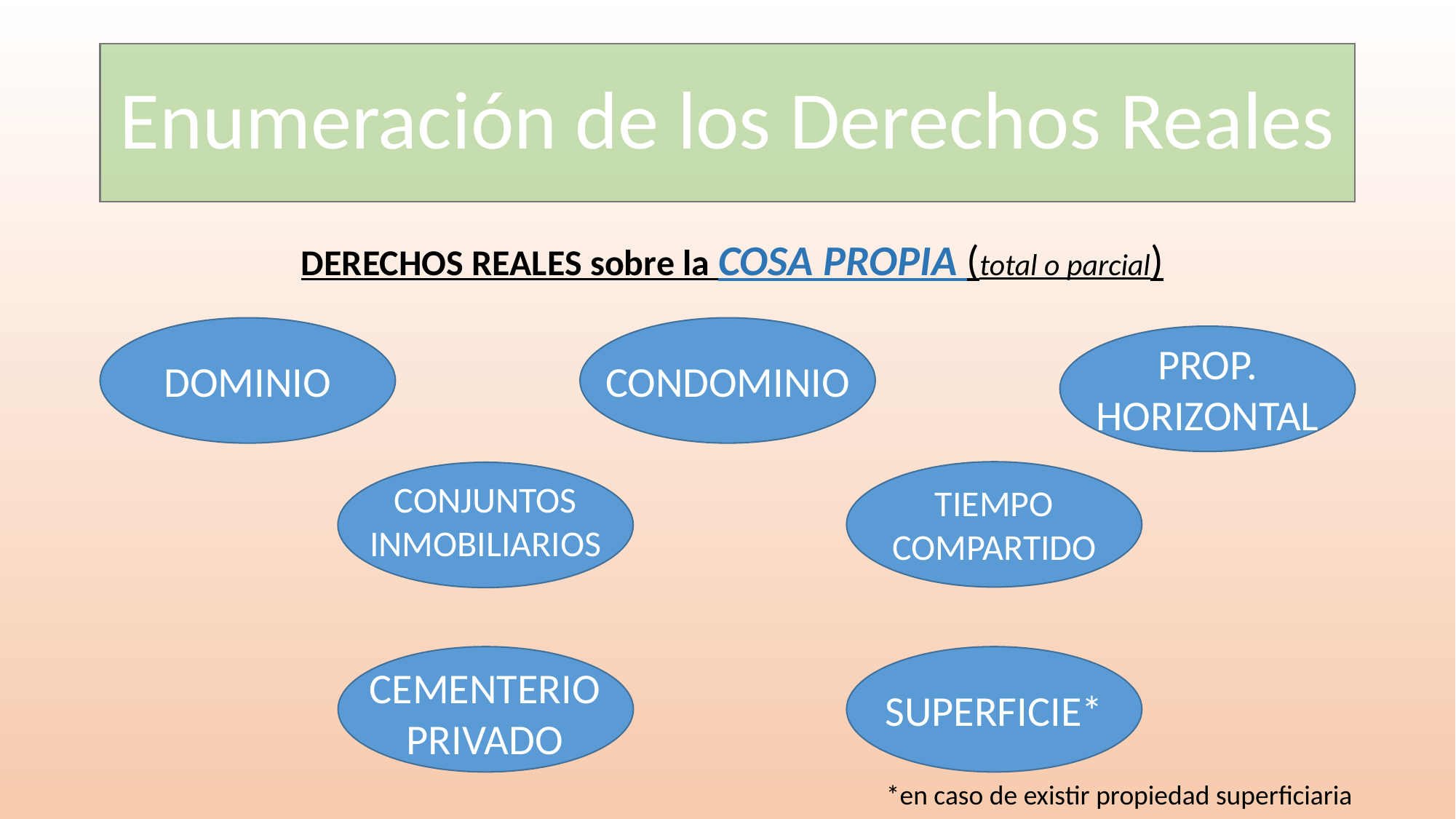

# Enumeración de los Derechos Reales
DERECHOS REALES sobre la COSA PROPIA (total o parcial)

PROP. HORIZONTAL
CONDOMINIO
DOMINIO

CONJUNTOS INMOBILIARIOS
TIEMPO COMPARTIDO

CEMENTERIO PRIVADO
SUPERFICIE*
*en caso de existir propiedad superficiaria